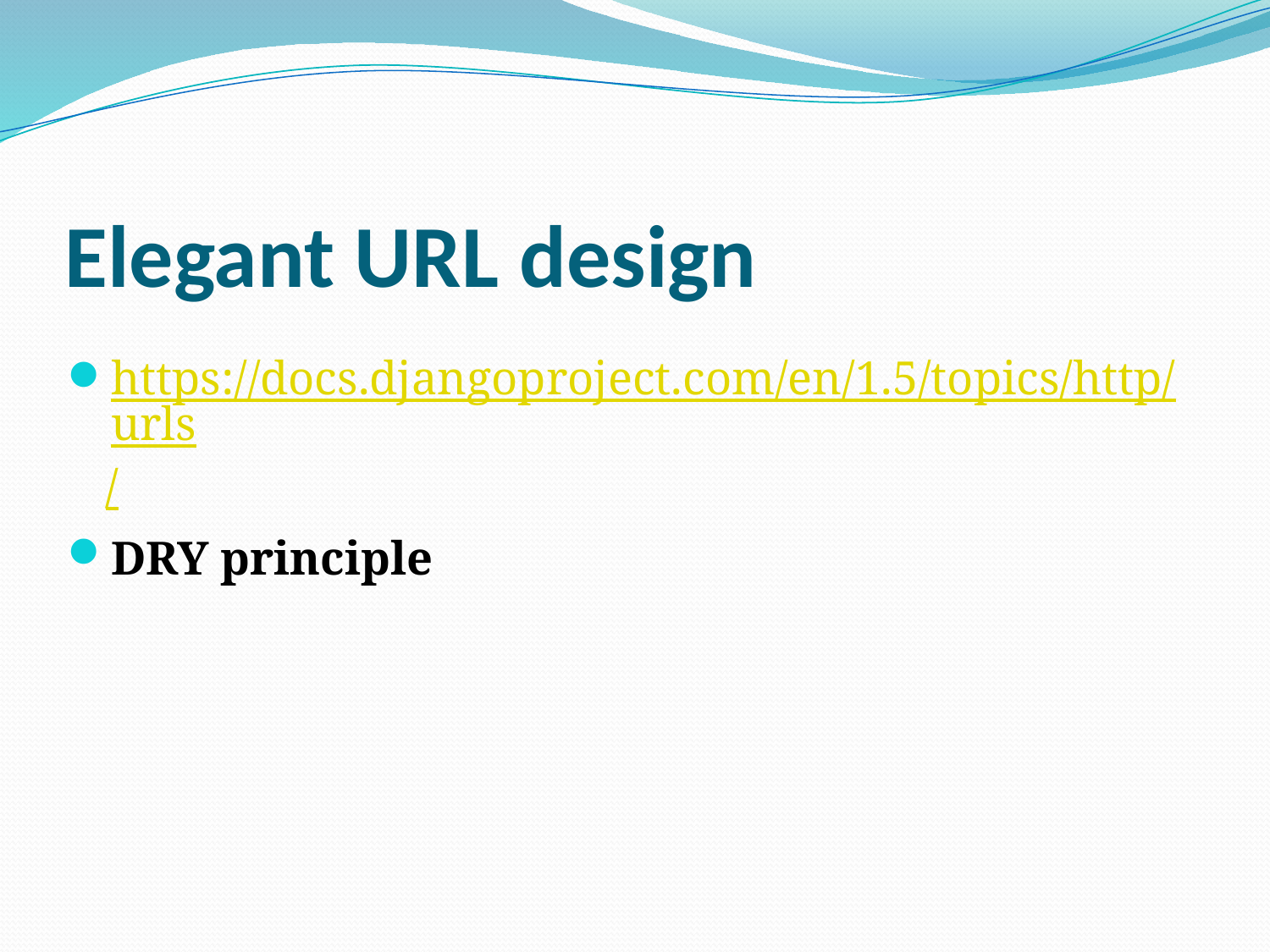

# Elegant URL design
https://docs.djangoproject.com/en/1.5/topics/http/urls/
DRY principle